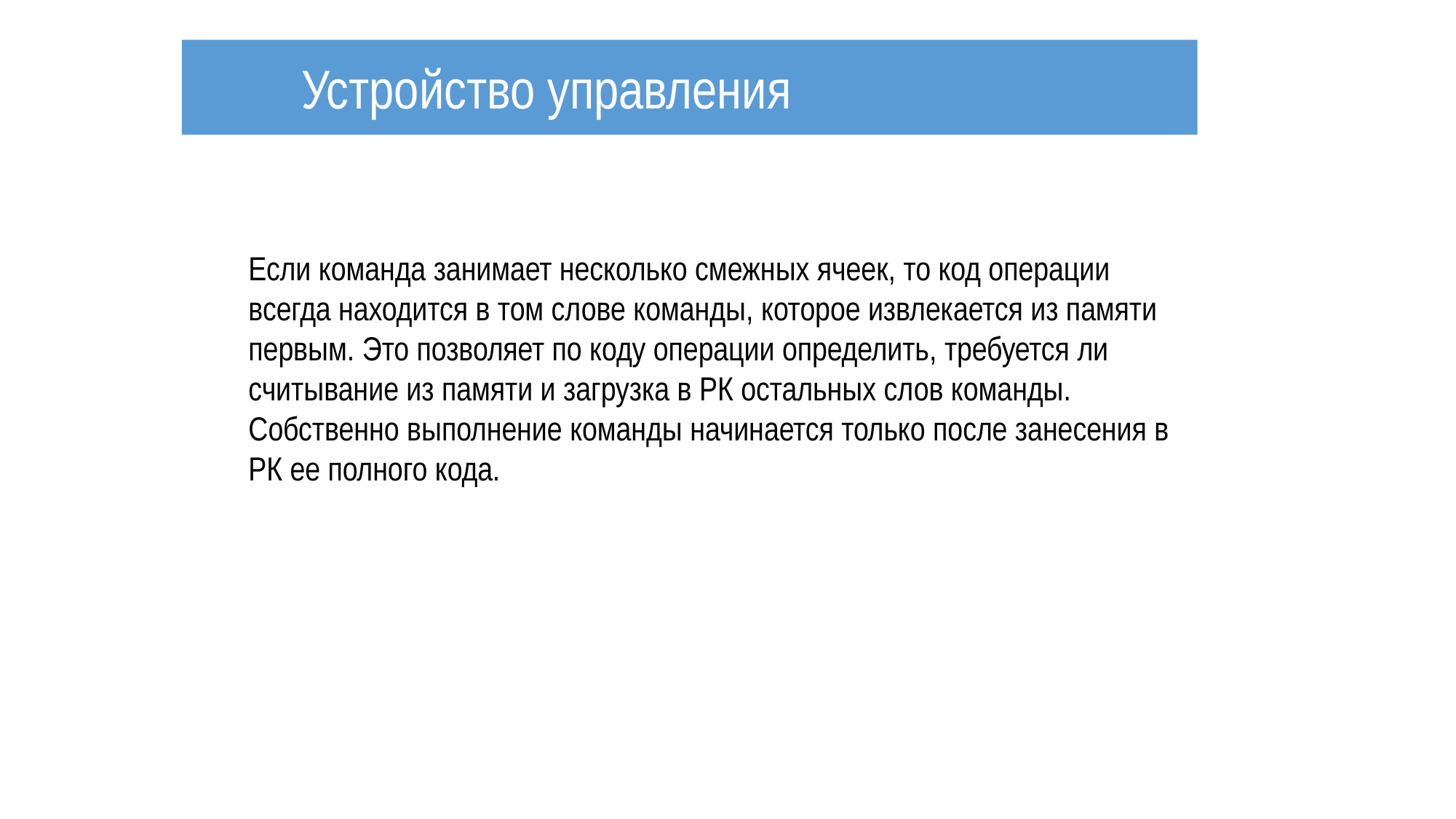

Устройство управления
Если команда занимает несколько смежных ячеек, то код операции всегда находится в том слове команды, которое извлекается из памяти первым. Это позволяет по коду операции определить, требуется ли считывание из памяти и загрузка в РК остальных слов команды. Собственно выполнение команды начинается только после занесения в РК ее полного кода.